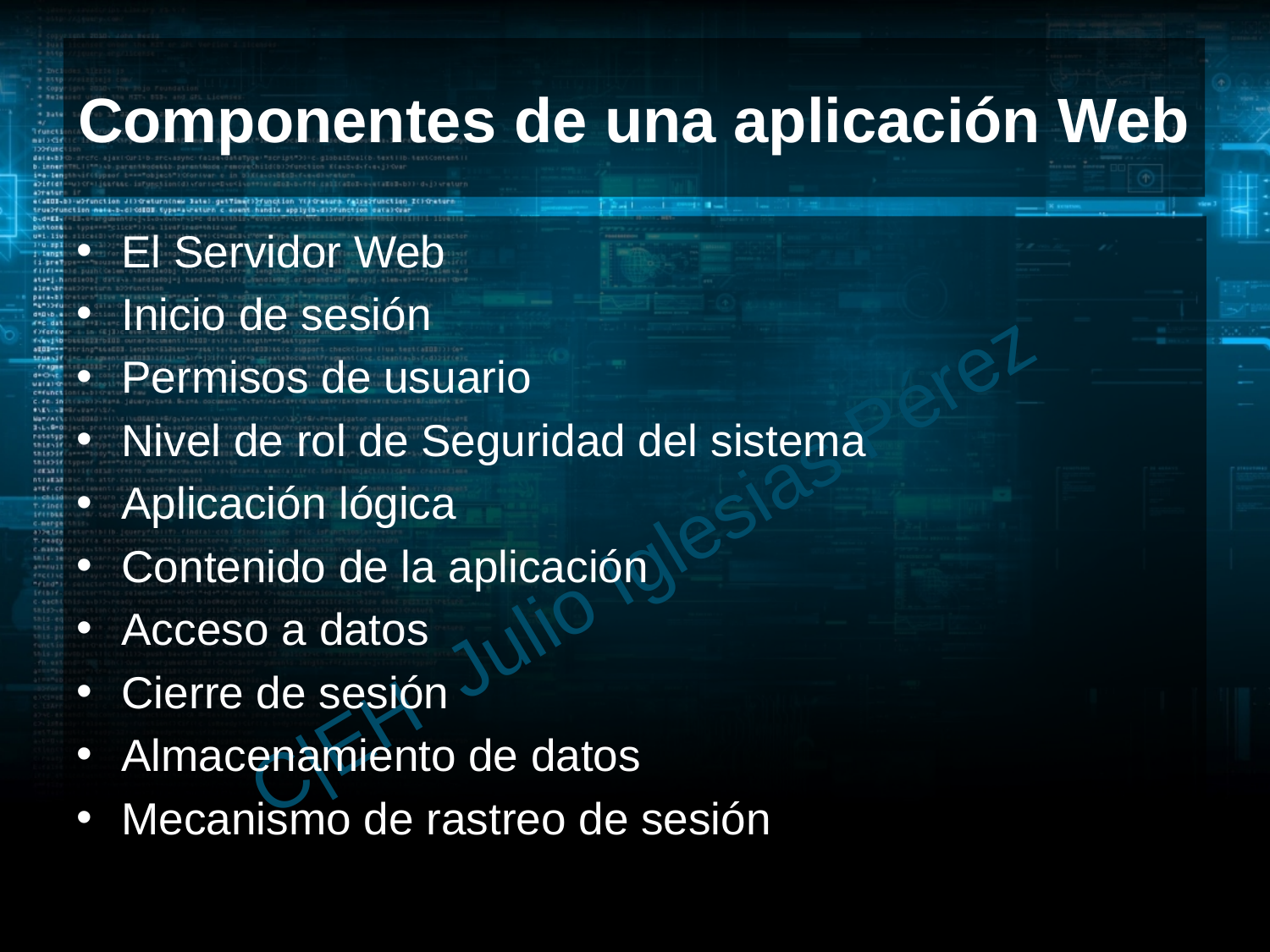

# Componentes de una aplicación Web
El Servidor Web
Inicio de sesión
Permisos de usuario
Nivel de rol de Seguridad del sistema
Aplicación lógica
Contenido de la aplicación
Acceso a datos
Cierre de sesión
Almacenamiento de datos
Mecanismo de rastreo de sesión
C|EH  Julio Iglesias Pérez